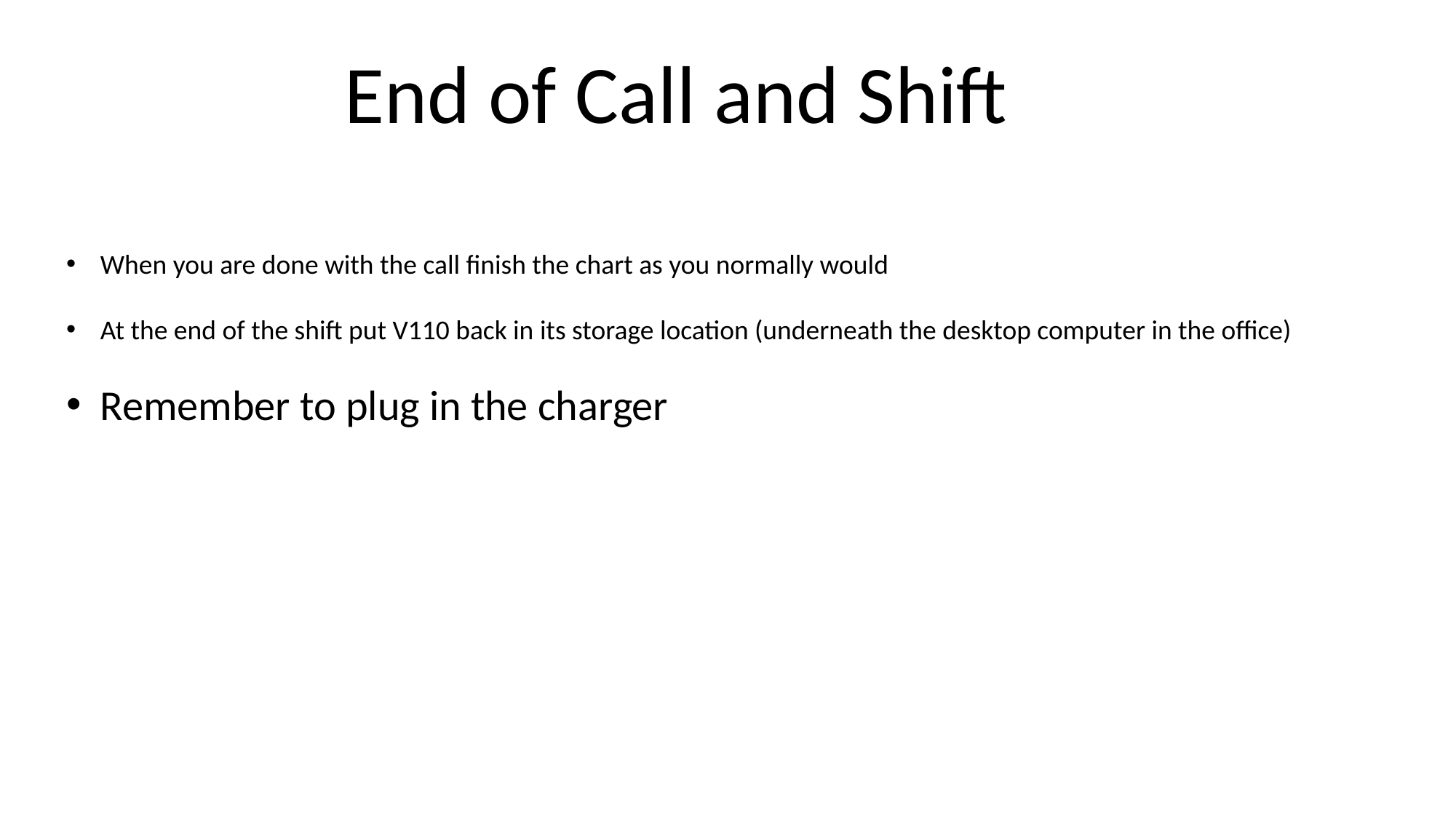

End of Call and Shift
When you are done with the call finish the chart as you normally would

At the end of the shift put V110 back in its storage location (underneath the desktop computer in the office)

Remember to plug in the charger